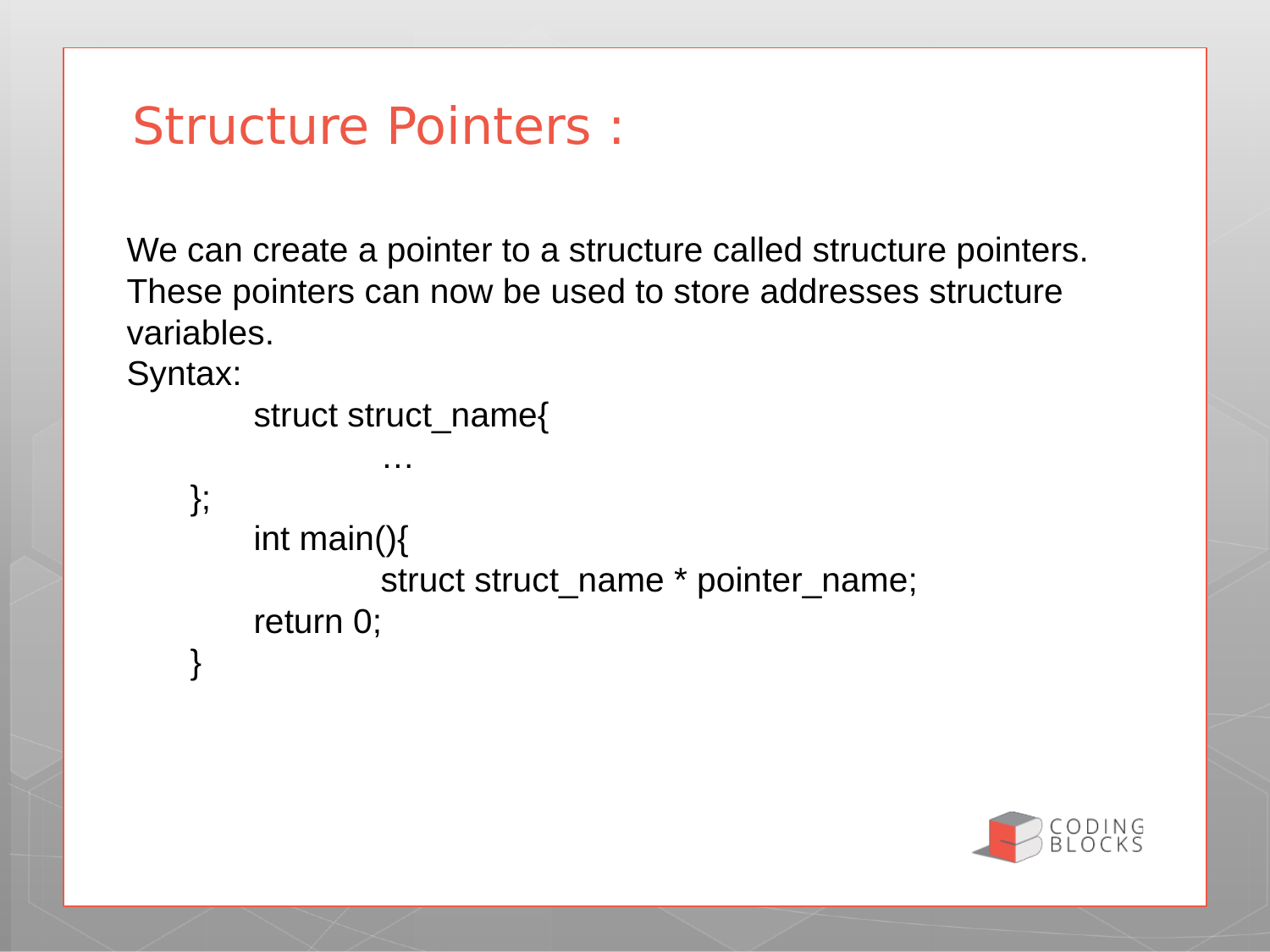

Structure Pointers :
We can create a pointer to a structure called structure pointers. These pointers can now be used to store addresses structure variables.
Syntax:
	struct struct_name{
		…
};
	int main(){
		struct struct_name * pointer_name;
	return 0;
}